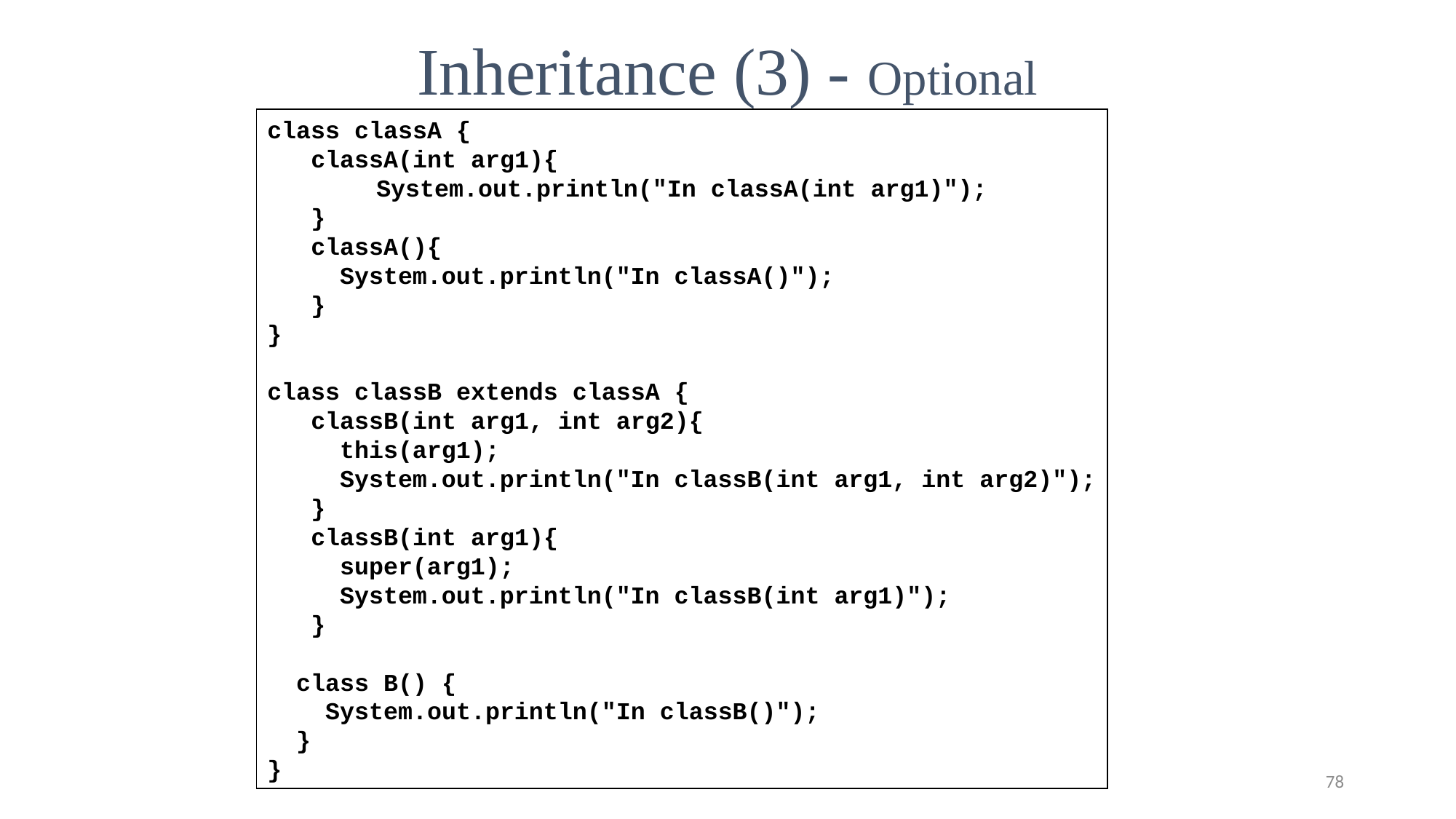

Inheritance (3) - Optional
class classA {
   classA(int arg1){
	System.out.println("In classA(int arg1)");
   }
   classA(){
     System.out.println("In classA()");
   }
}

class classB extends classA {
   classB(int arg1, int arg2){
     this(arg1);
     System.out.println("In classB(int arg1, int arg2)");
   }
   classB(int arg1){
     super(arg1);
     System.out.println("In classB(int arg1)");
   }
  class B() {
    System.out.println("In classB()");
  }
}

78